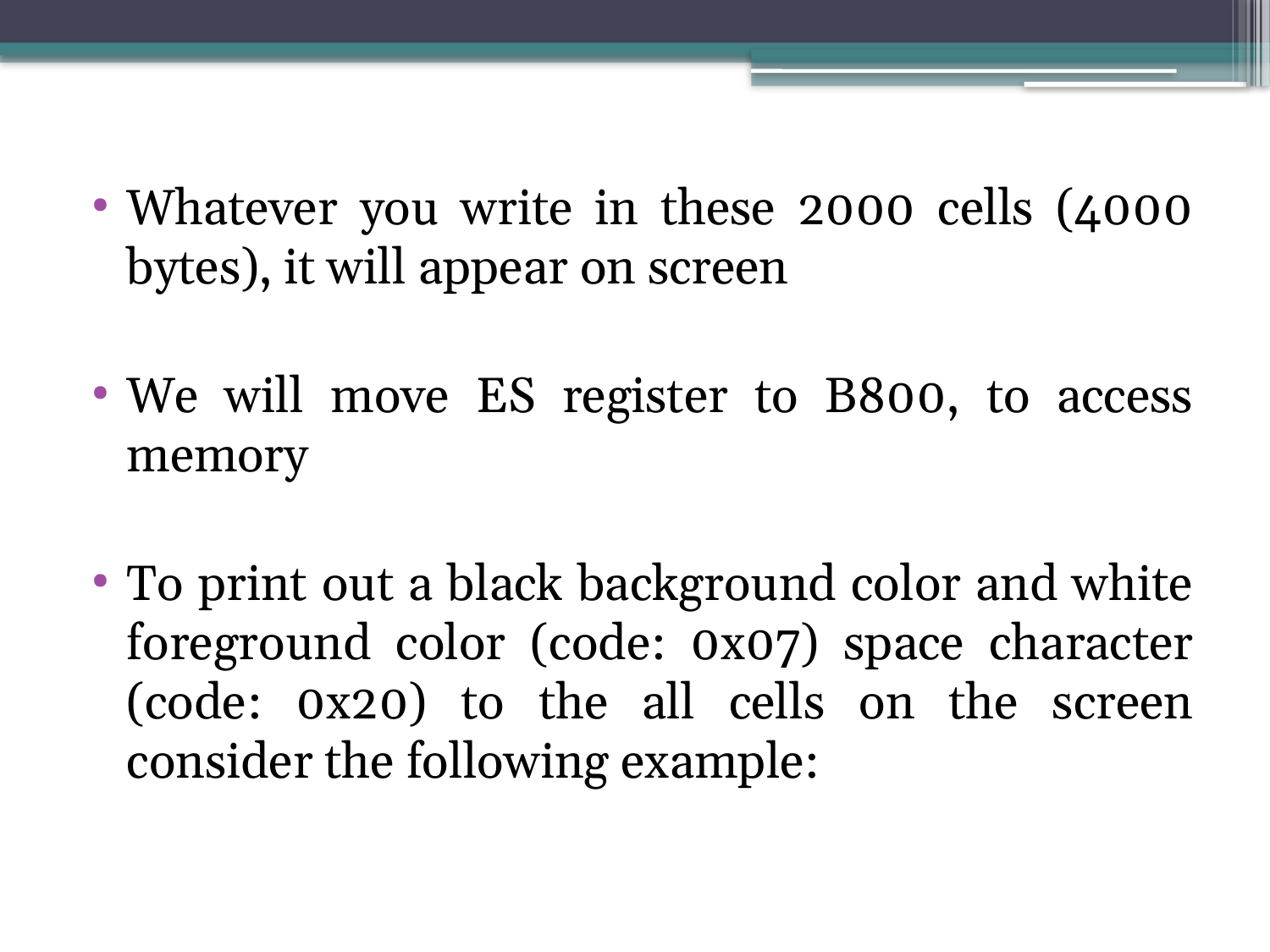

Whatever you write in these 2000 cells (4000 bytes), it will appear on screen

We will move ES register to B800, to access memory

To print out a black background color and white foreground color (code: 0x07) space character (code: 0x20) to the all cells on the screen consider the following example: